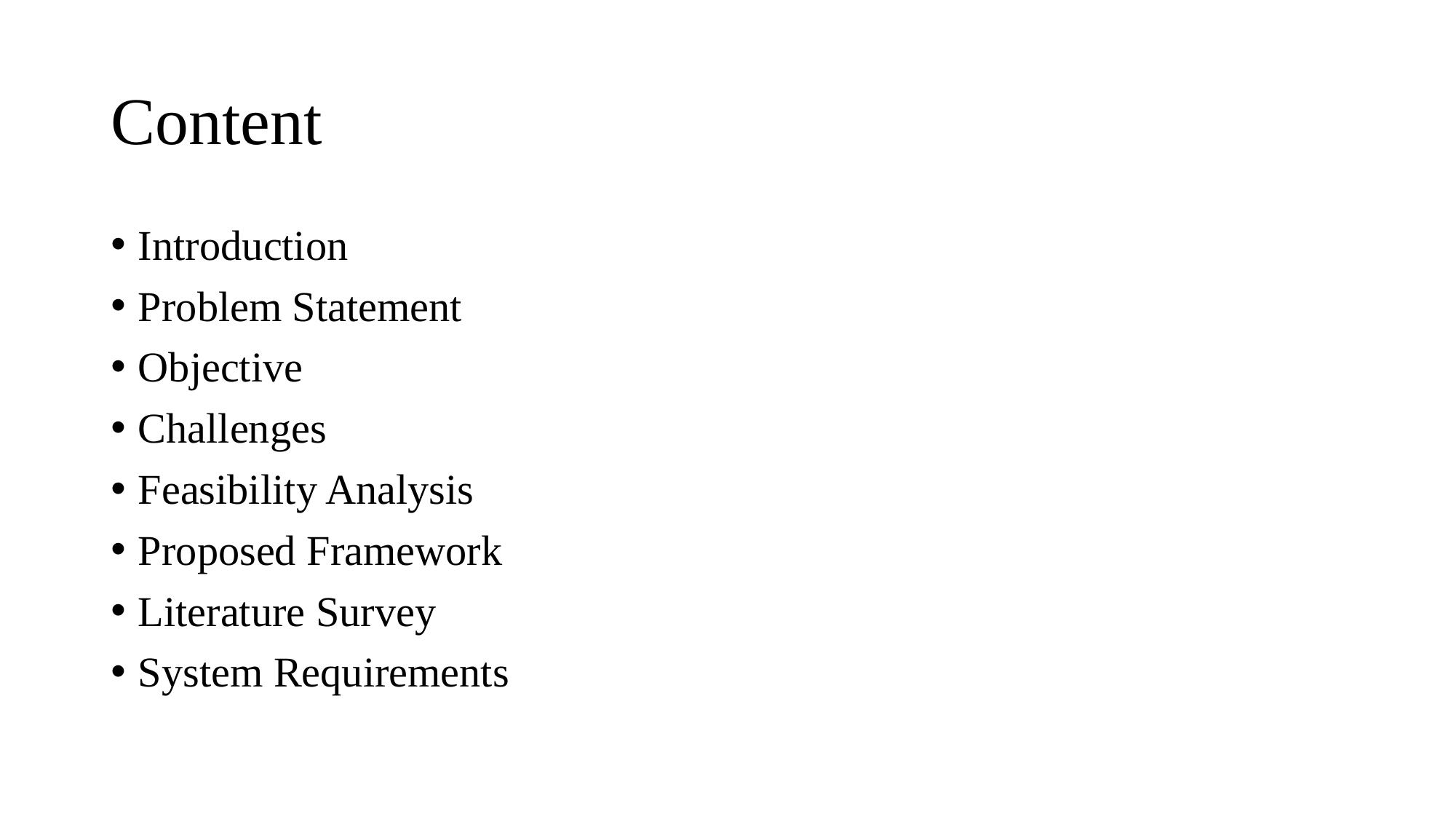

# Content
Introduction
Problem Statement
Objective
Challenges
Feasibility Analysis
Proposed Framework
Literature Survey
System Requirements